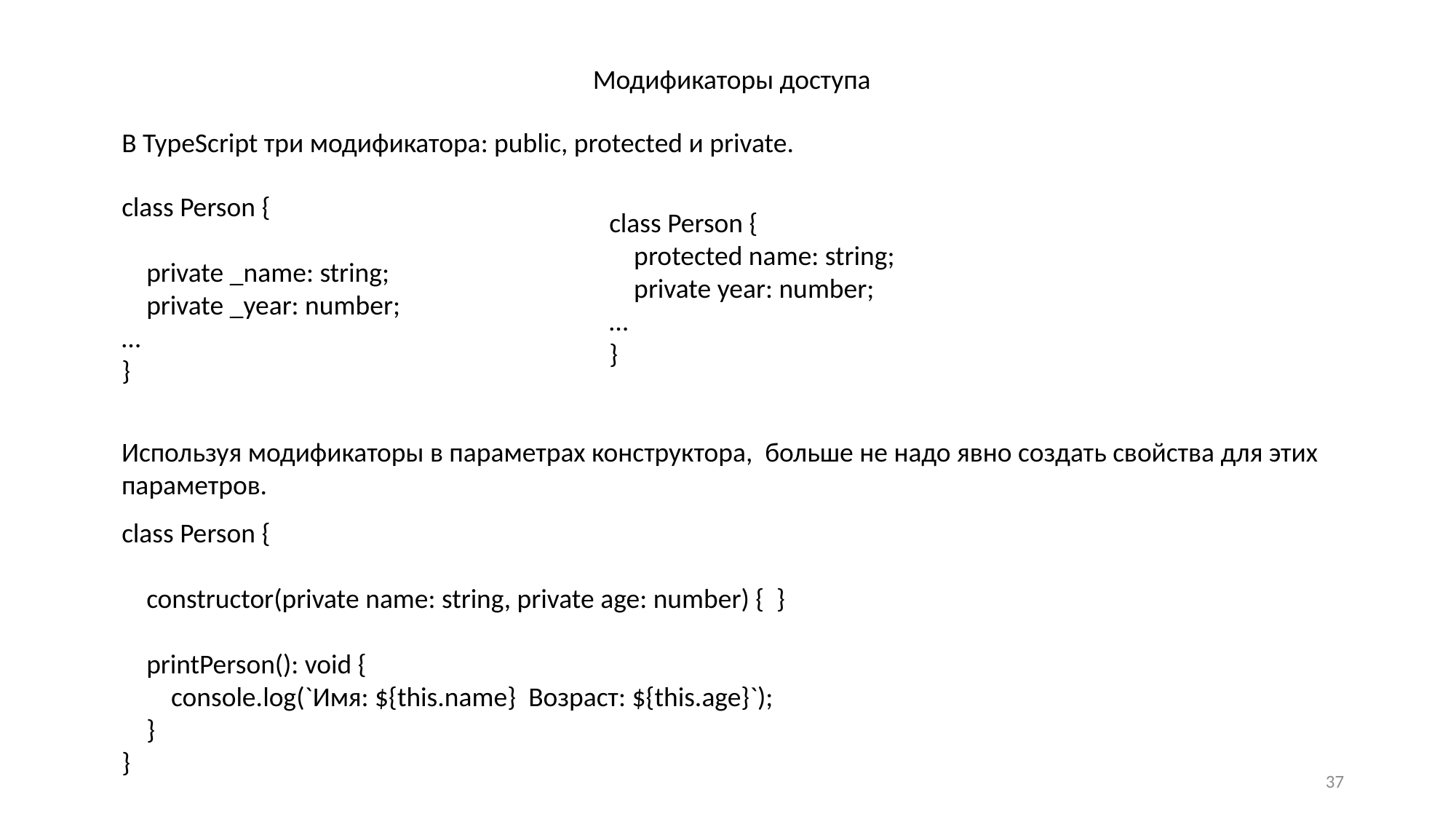

Модификаторы доступа
В TypeScript три модификатора: public, protected и private.
class Person {

    private _name: string;
    private _year: number;
…
}
class Person {
    protected name: string;
    private year: number;
…
}
Используя модификаторы в параметрах конструктора,  больше не надо явно создать свойства для этих параметров.
class Person {

    constructor(private name: string, private age: number) {  }

    printPerson(): void {
        console.log(`Имя: ${this.name}  Возраст: ${this.age}`);
    }
}
37